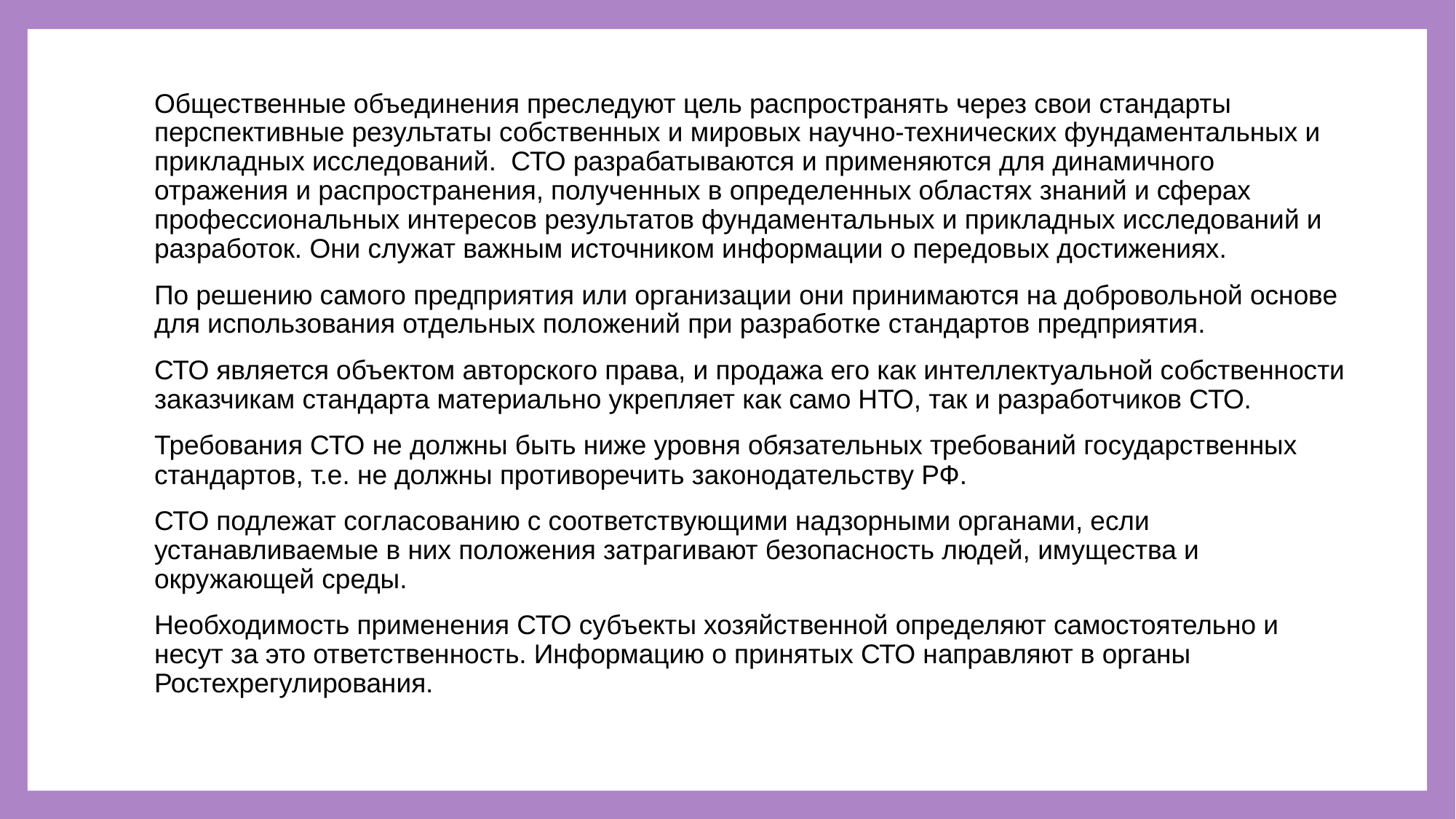

#
Общественные объединения преследуют цель распространять через свои стандарты перспективные результаты собственных и мировых научно-технических фундаментальных и прикладных исследований.  СТО разрабатываются и применяются для динамичного отражения и распространения, полученных в определенных областях знаний и сферах профессиональных интересов результатов фундаментальных и прикладных исследований и разработок. Они служат важным источником информации о передовых достижениях.
По решению самого предприятия или организации они принимаются на добровольной основе для использования отдельных положений при разработке стандартов предприятия.
СТО является объектом авторского права, и продажа его как интеллектуальной собственности заказчикам стандарта материально укрепляет как само НТО, так и разработчиков СТО.
Требования СТО не должны быть ниже уровня обязательных требований государственных стандартов, т.е. не должны противоречить законодательству РФ.
СТО подлежат согласованию с соответствующими надзорными органами, если устанавливаемые в них положения затрагивают безопасность людей, имущества и окружающей среды.
Необходимость применения СТО субъекты хозяйственной определяют самостоятельно и несут за это ответственность. Информацию о принятых СТО направляют в органы Ростехрегулирования.